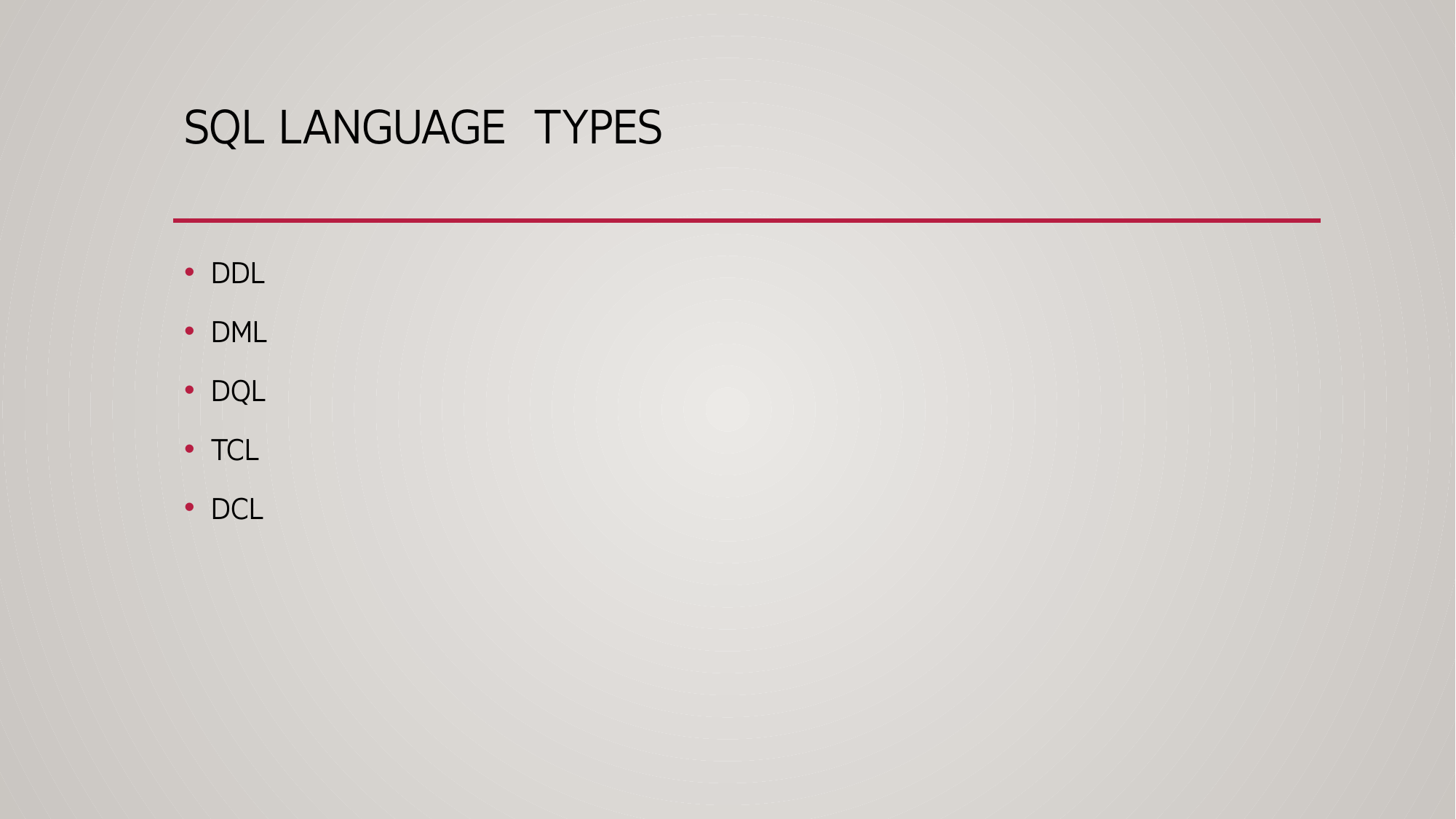

# SQL LANGUAGE  TYPES
DDL
DML
DQL
TCL
DCL